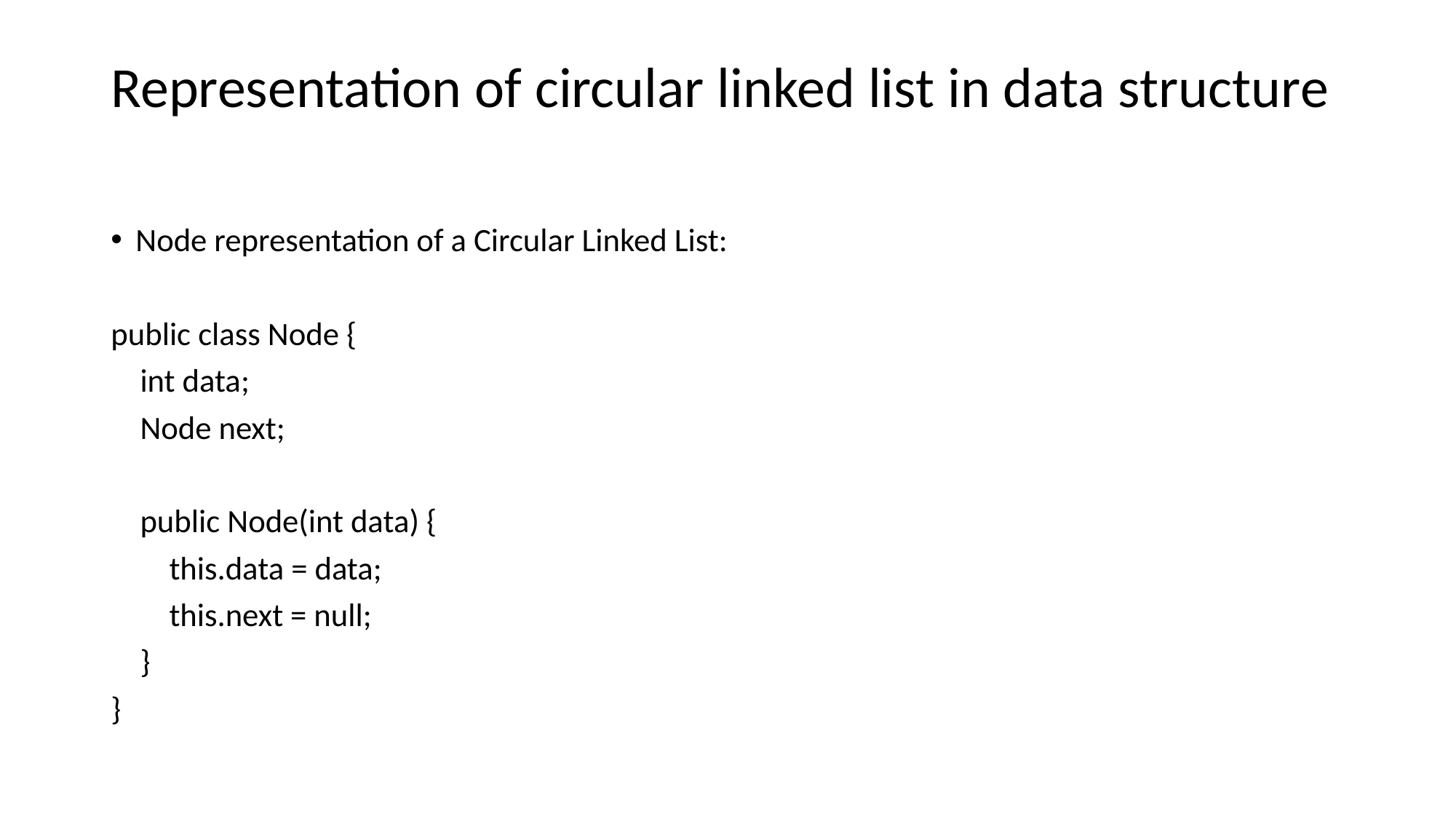

# Representation of circular linked list in data structure
Node representation of a Circular Linked List:

public class Node {
    int data;
    Node next;

    public Node(int data) {
        this.data = data;
        this.next = null;
    }
}